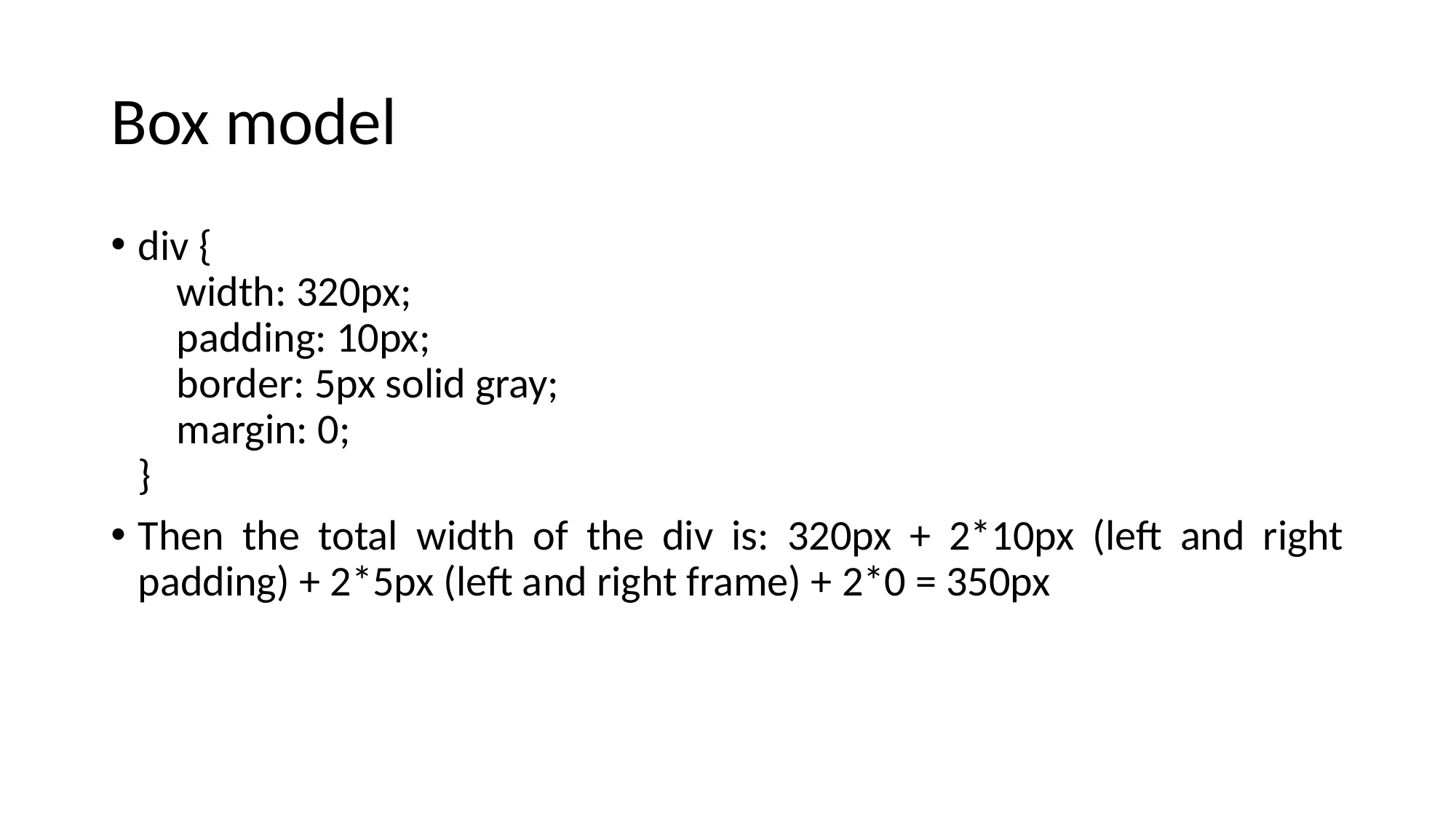

# Box model
div {
    width: 320px;
    padding: 10px;
    border: 5px solid gray;
    margin: 0; 
}
Then the total width of the div is: 320px + 2*10px (left and right padding) + 2*5px (left and right frame) + 2*0 = 350px